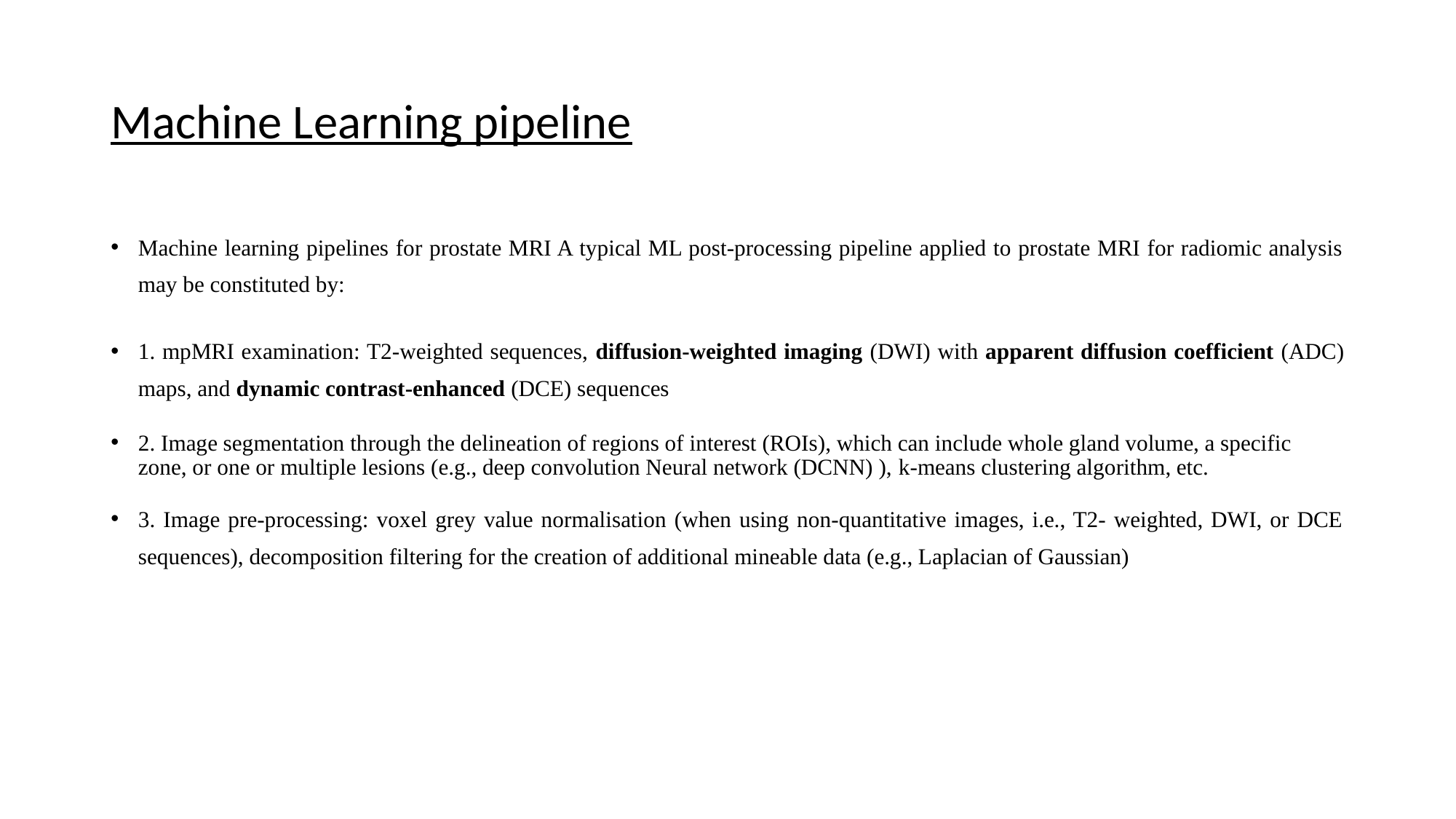

# Machine Learning pipeline
Machine learning pipelines for prostate MRI A typical ML post-processing pipeline applied to prostate MRI for radiomic analysis may be constituted by:
1. mpMRI examination: T2-weighted sequences, diffusion-weighted imaging (DWI) with apparent diffusion coefficient (ADC) maps, and dynamic contrast-enhanced (DCE) sequences
2. Image segmentation through the delineation of regions of interest (ROIs), which can include whole gland volume, a specific zone, or one or multiple lesions (e.g., deep convolution Neural network (DCNN) ), k-means clustering algorithm, etc.
3. Image pre-processing: voxel grey value normalisation (when using non-quantitative images, i.e., T2- weighted, DWI, or DCE sequences), decomposition filtering for the creation of additional mineable data (e.g., Laplacian of Gaussian)